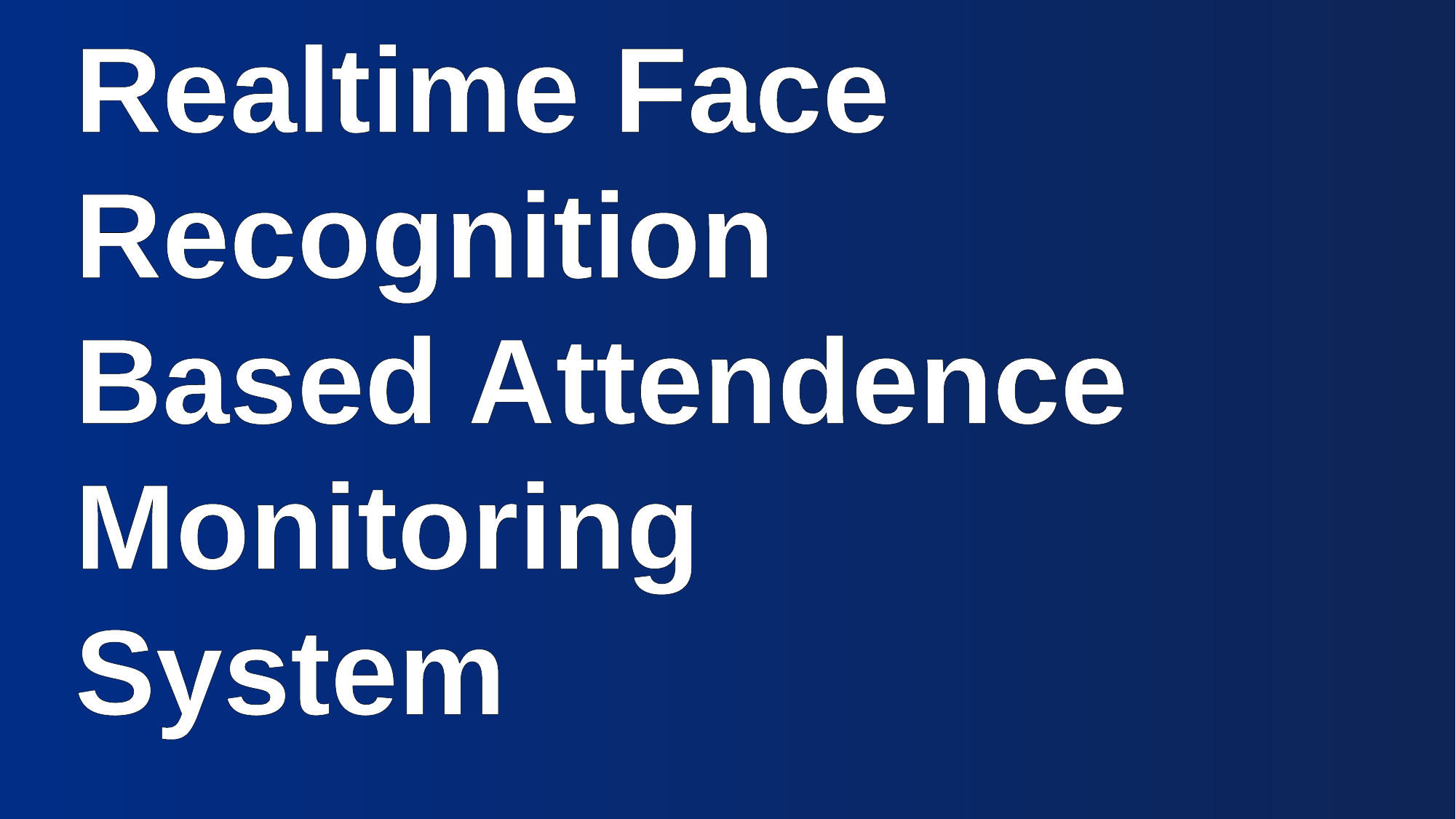

# Realtime Face Recognition Based Attendence Monitoring System